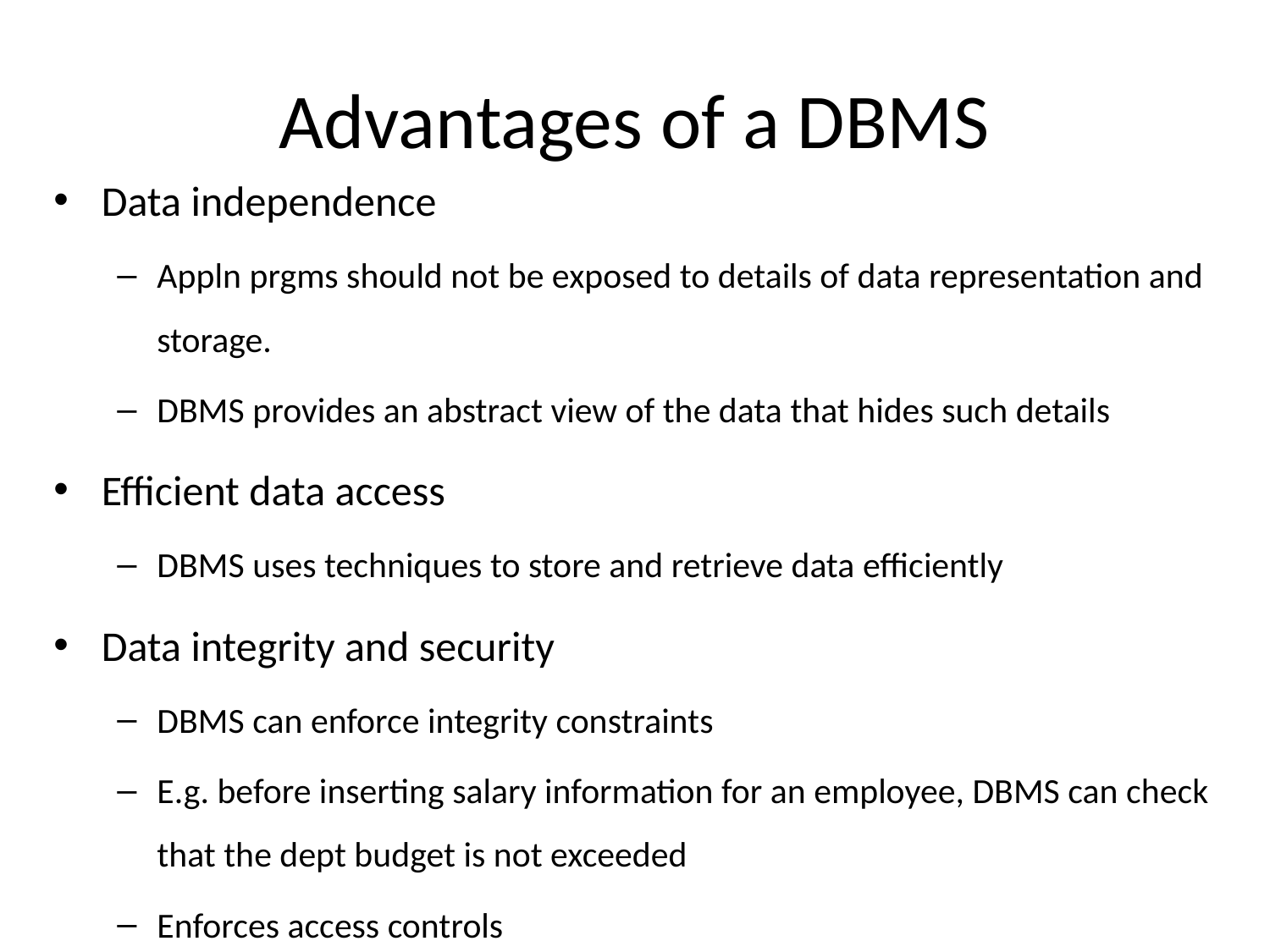

# Advantages of a DBMS
Data independence
Appln prgms should not be exposed to details of data representation and storage.
DBMS provides an abstract view of the data that hides such details
Efficient data access
DBMS uses techniques to store and retrieve data efficiently
Data integrity and security
DBMS can enforce integrity constraints
E.g. before inserting salary information for an employee, DBMS can check that the dept budget is not exceeded
Enforces access controls